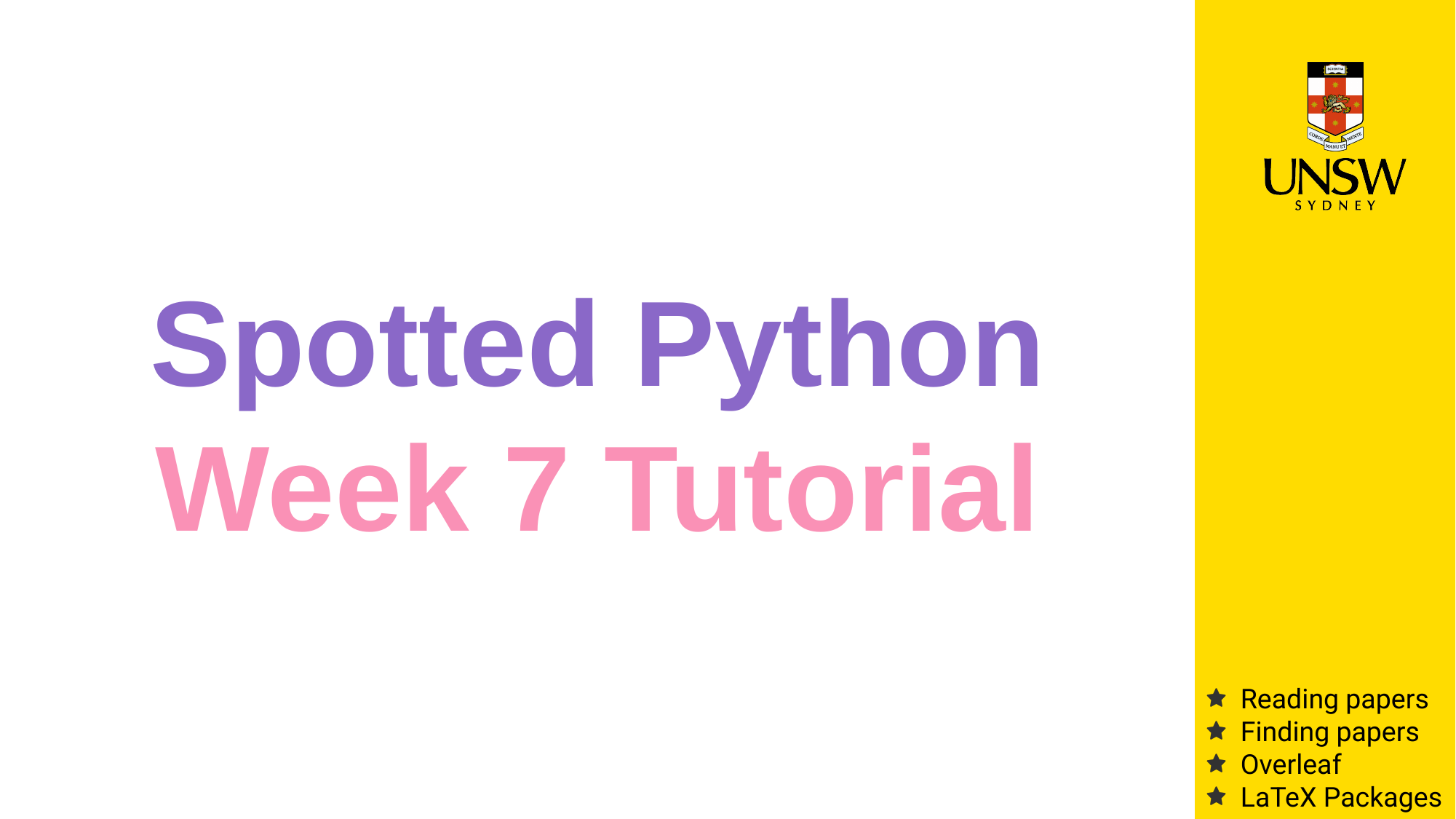

Spotted Python
Week 7 Tutorial
Reading papers
Finding papers
Overleaf
LaTeX Packages